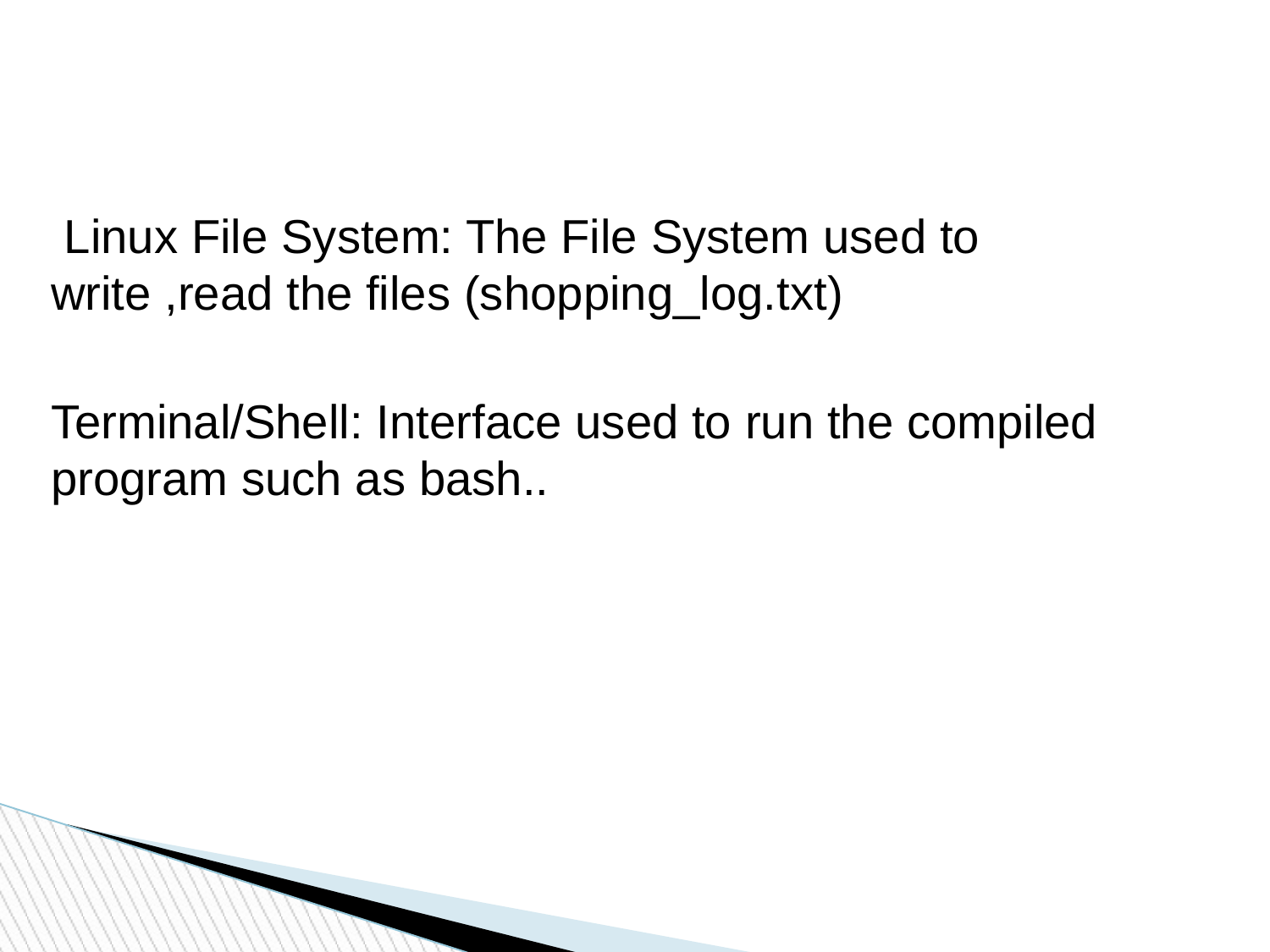

# Linux File System: The File System used to write ,read the files (shopping_log.txt)

Terminal/Shell: Interface used to run the compiled program such as bash..